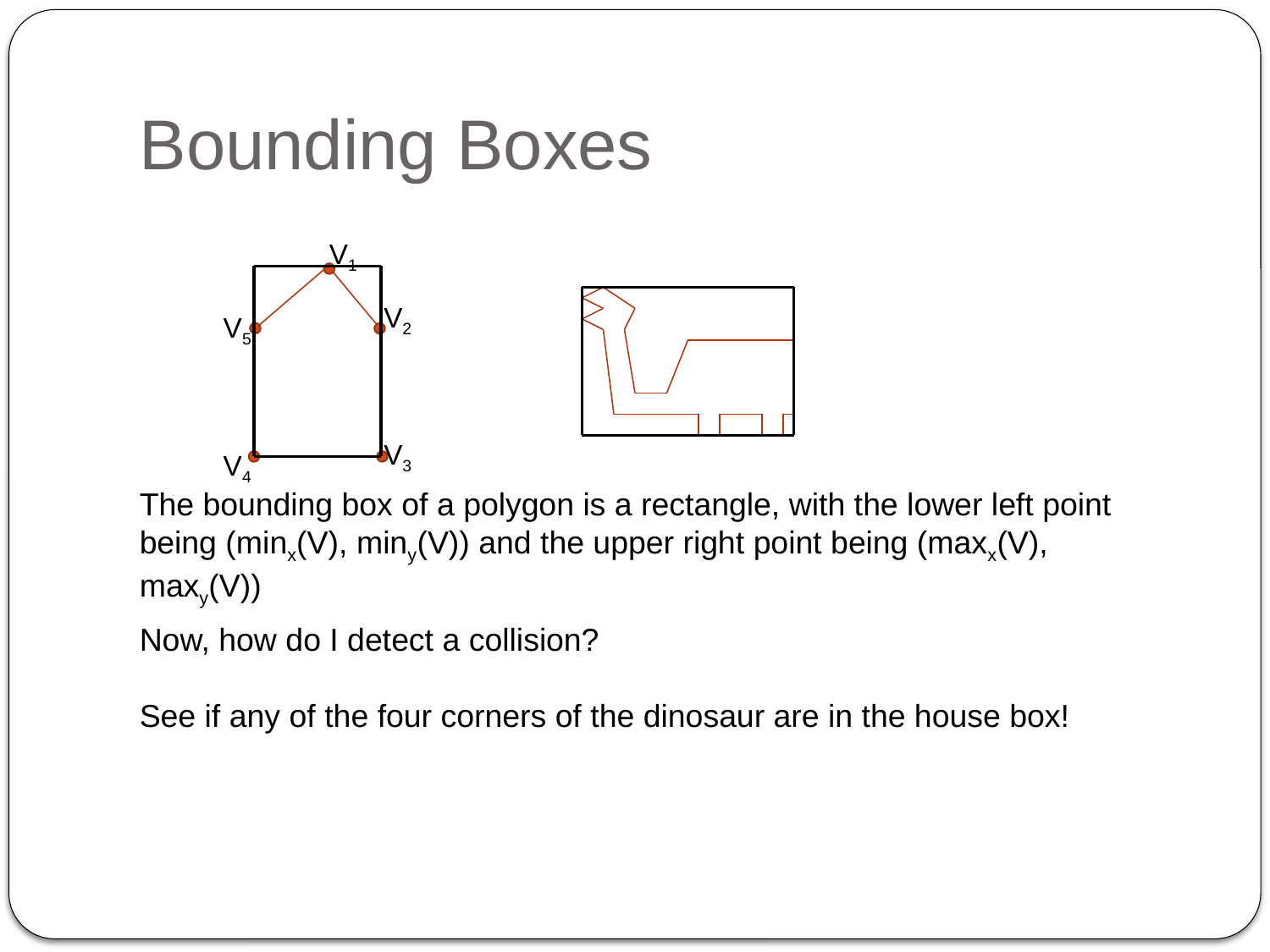

# Bounding Boxes
V1

V2
V5

V3
V4

The bounding box of a polygon is a rectangle, with the lower left point being (minx(V), miny(V)) and the upper right point being (maxx(V), maxy(V))
Now, how do I detect a collision?

See if any of the four corners of the dinosaur are in the house box!